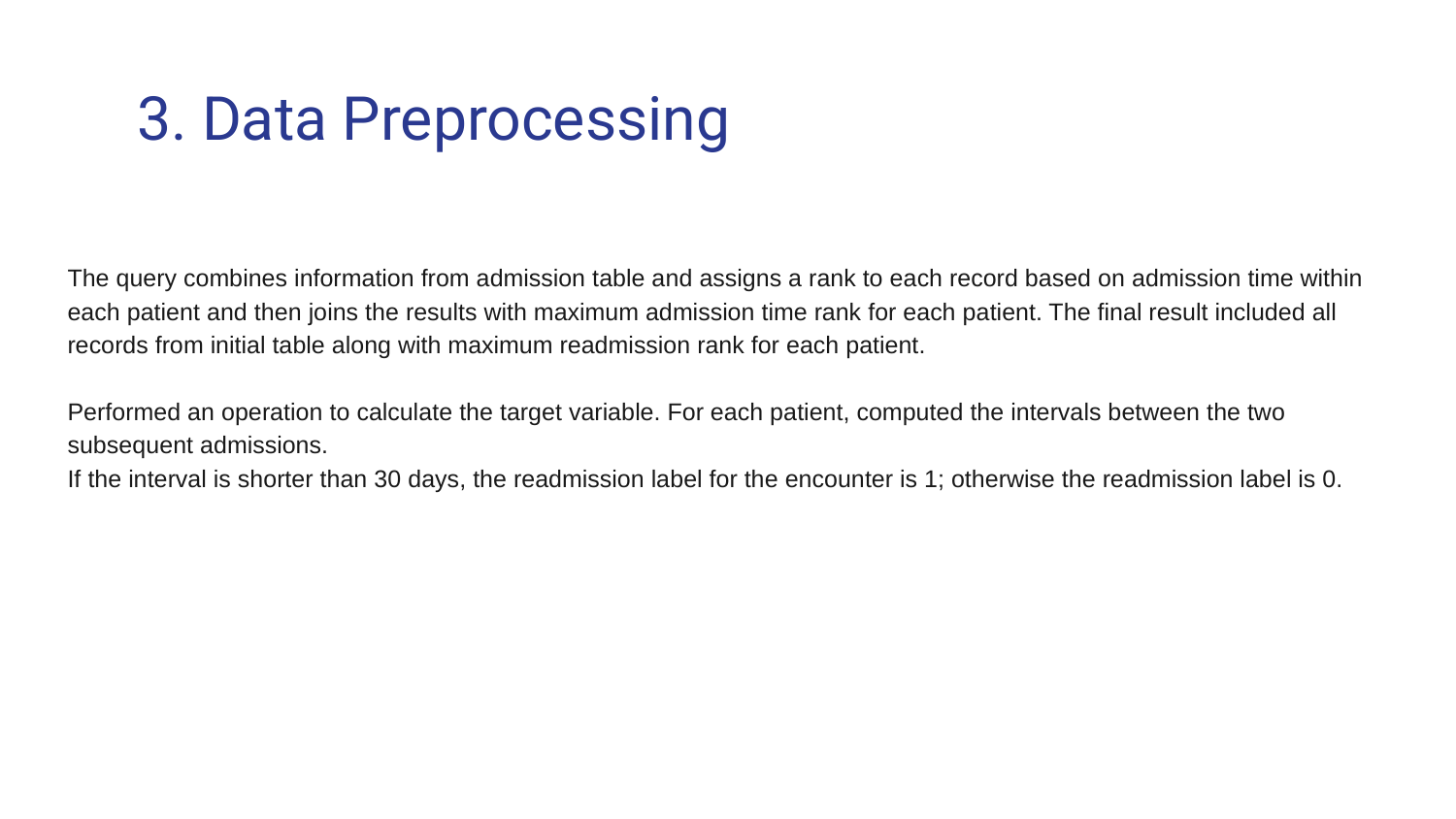

# 3. Data Preprocessing

The query combines information from admission table and assigns a rank to each record based on admission time within each patient and then joins the results with maximum admission time rank for each patient. The final result included all records from initial table along with maximum readmission rank for each patient.

Performed an operation to calculate the target variable. For each patient, computed the intervals between the two subsequent admissions.
If the interval is shorter than 30 days, the readmission label for the encounter is 1; otherwise the readmission label is 0.